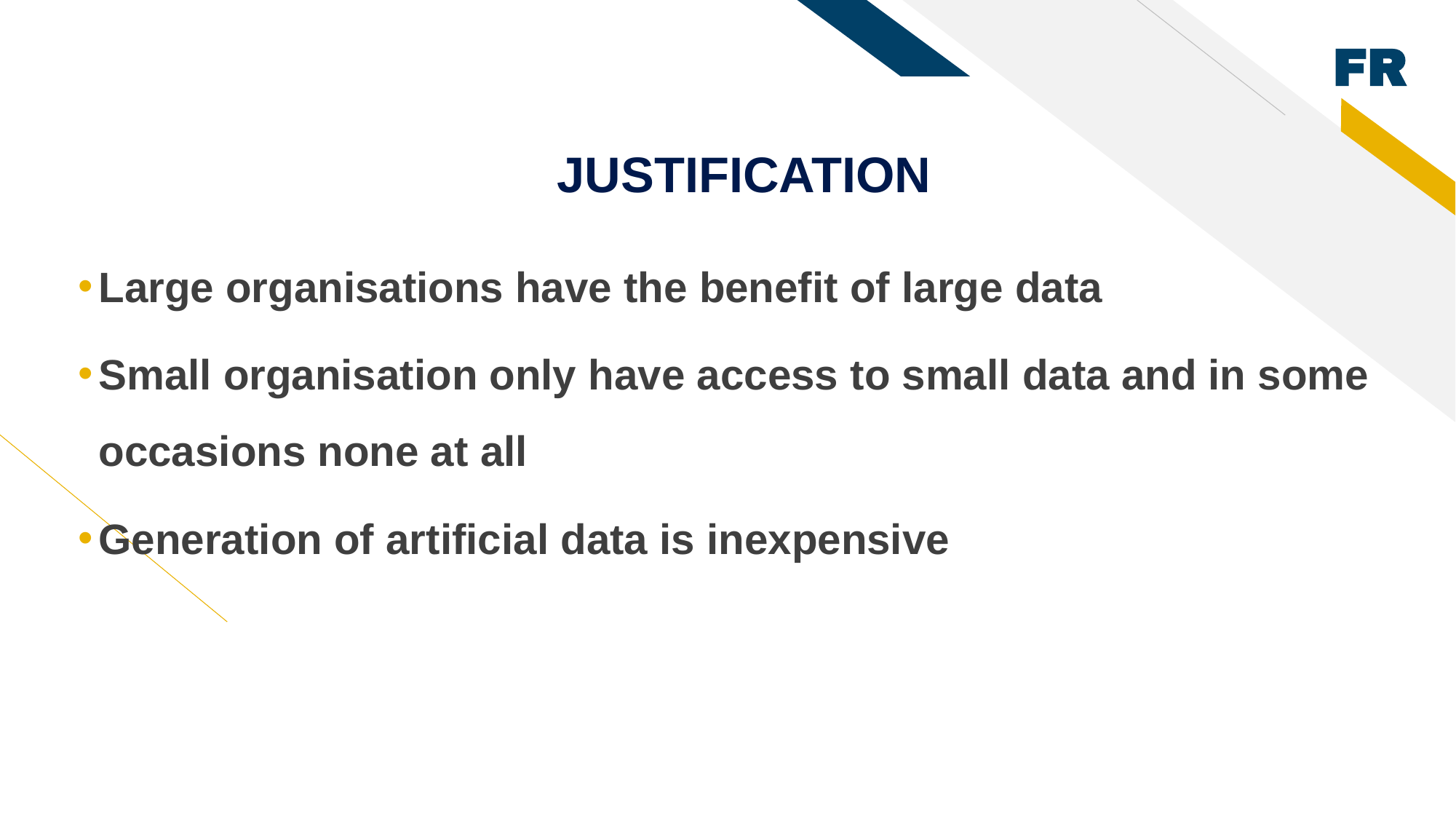

# JUSTIFICATION
Large organisations have the benefit of large data
Small organisation only have access to small data and in some occasions none at all
Generation of artificial data is inexpensive